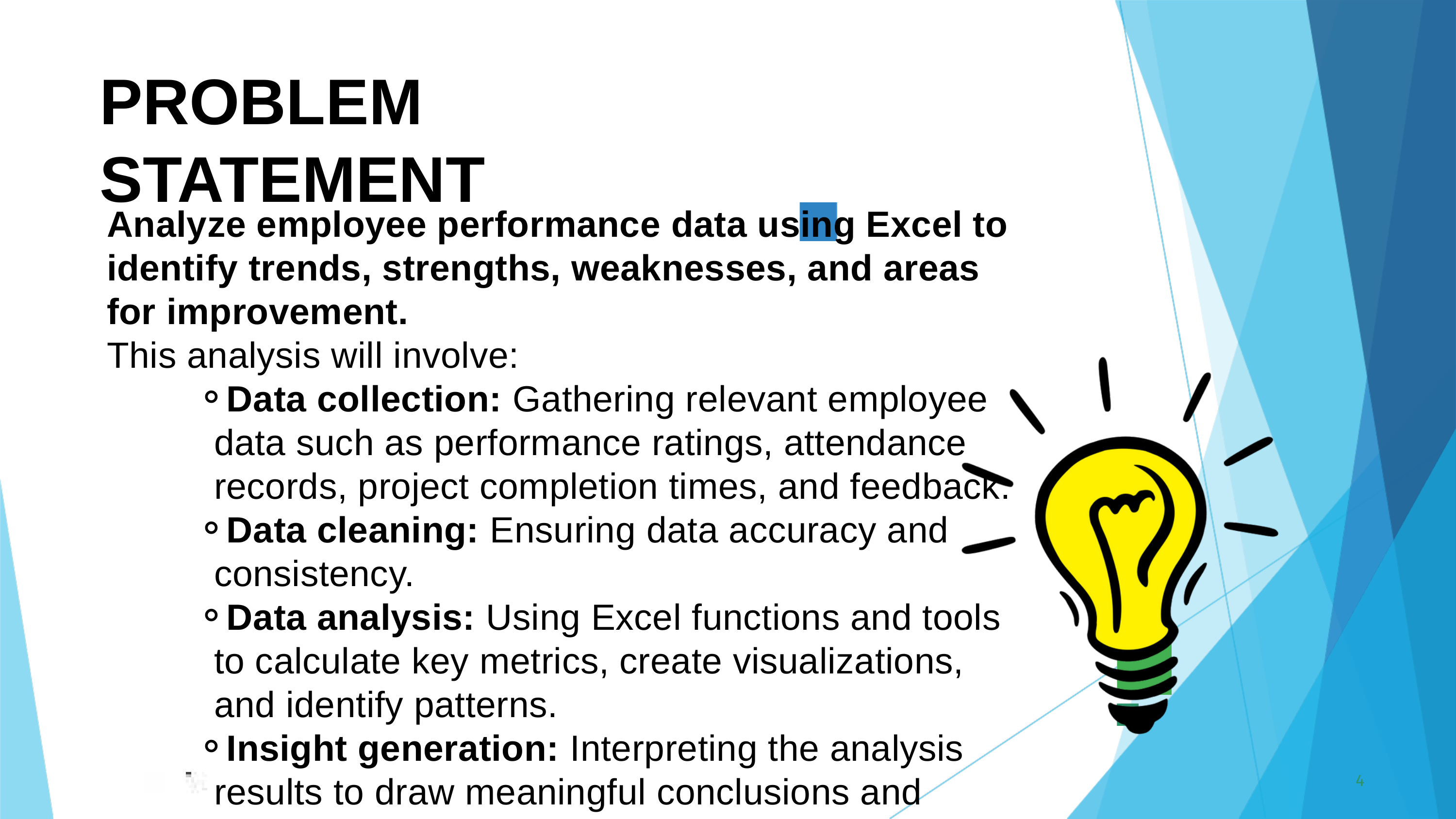

PROBLEM	STATEMENT
Analyze employee performance data using Excel to identify trends, strengths, weaknesses, and areas for improvement.
This analysis will involve:
Data collection: Gathering relevant employee data such as performance ratings, attendance records, project completion times, and feedback.
Data cleaning: Ensuring data accuracy and consistency.
Data analysis: Using Excel functions and tools to calculate key metrics, create visualizations, and identify patterns.
Insight generation: Interpreting the analysis results to draw meaningful conclusions and recommendations for improving employee performance and organizational effectiveness.

4